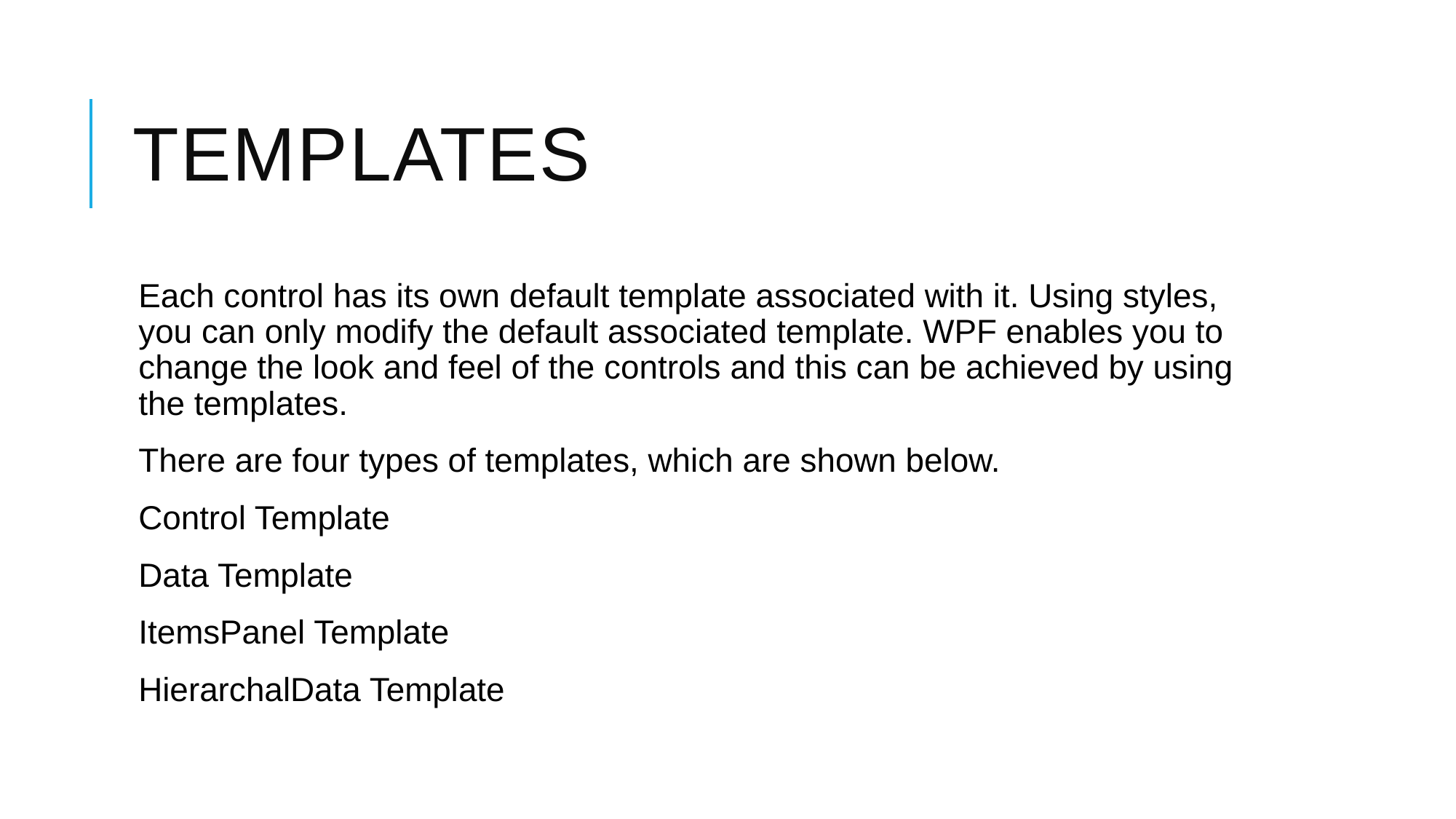

# Templates
Each control has its own default template associated with it. Using styles, you can only modify the default associated template. WPF enables you to change the look and feel of the controls and this can be achieved by using the templates.
There are four types of templates, which are shown below.
Control Template
Data Template
ItemsPanel Template
HierarchalData Template